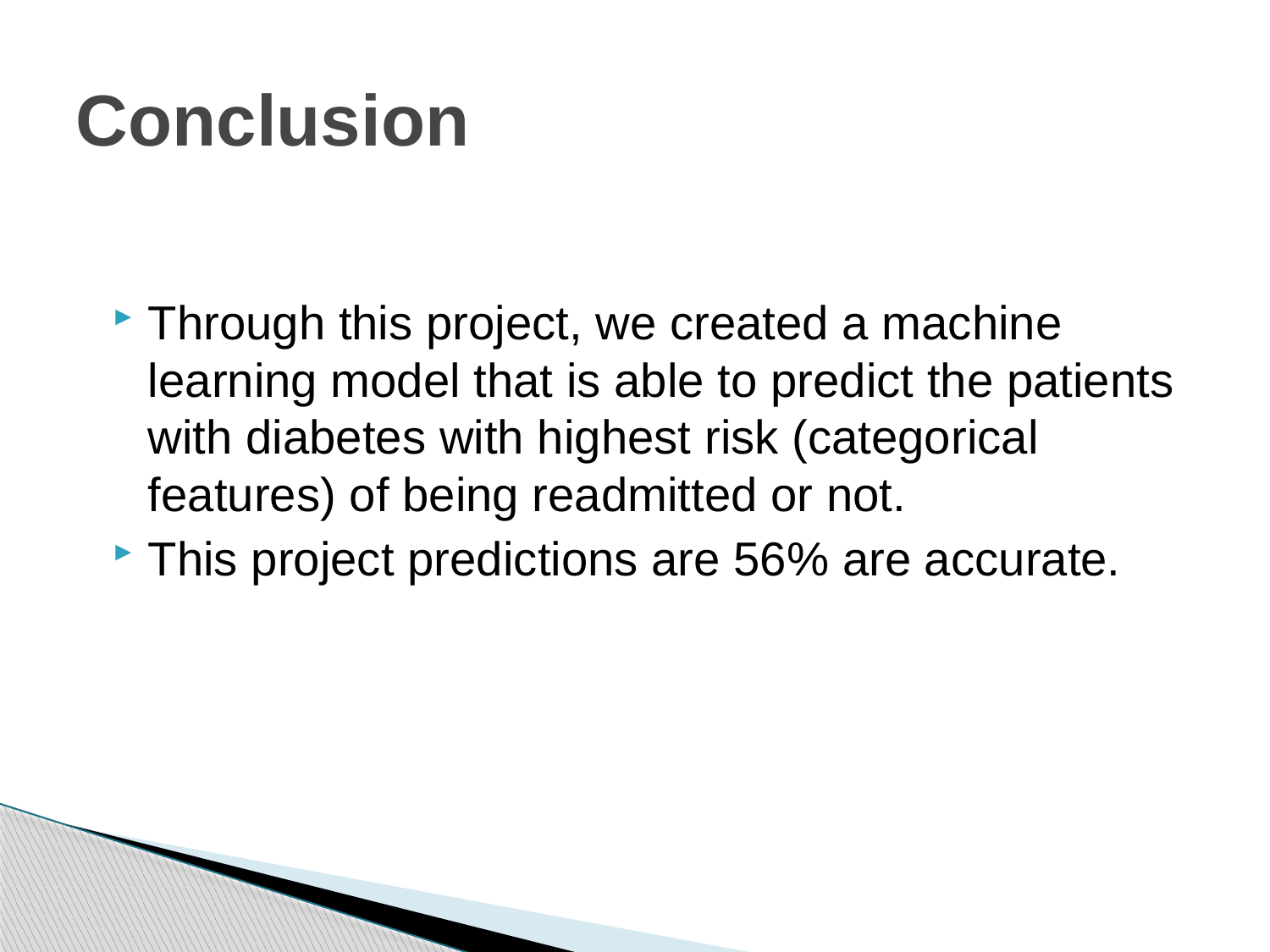

# Conclusion
Through this project, we created a machine learning model that is able to predict the patients with diabetes with highest risk (categorical features) of being readmitted or not.
This project predictions are 56% are accurate.